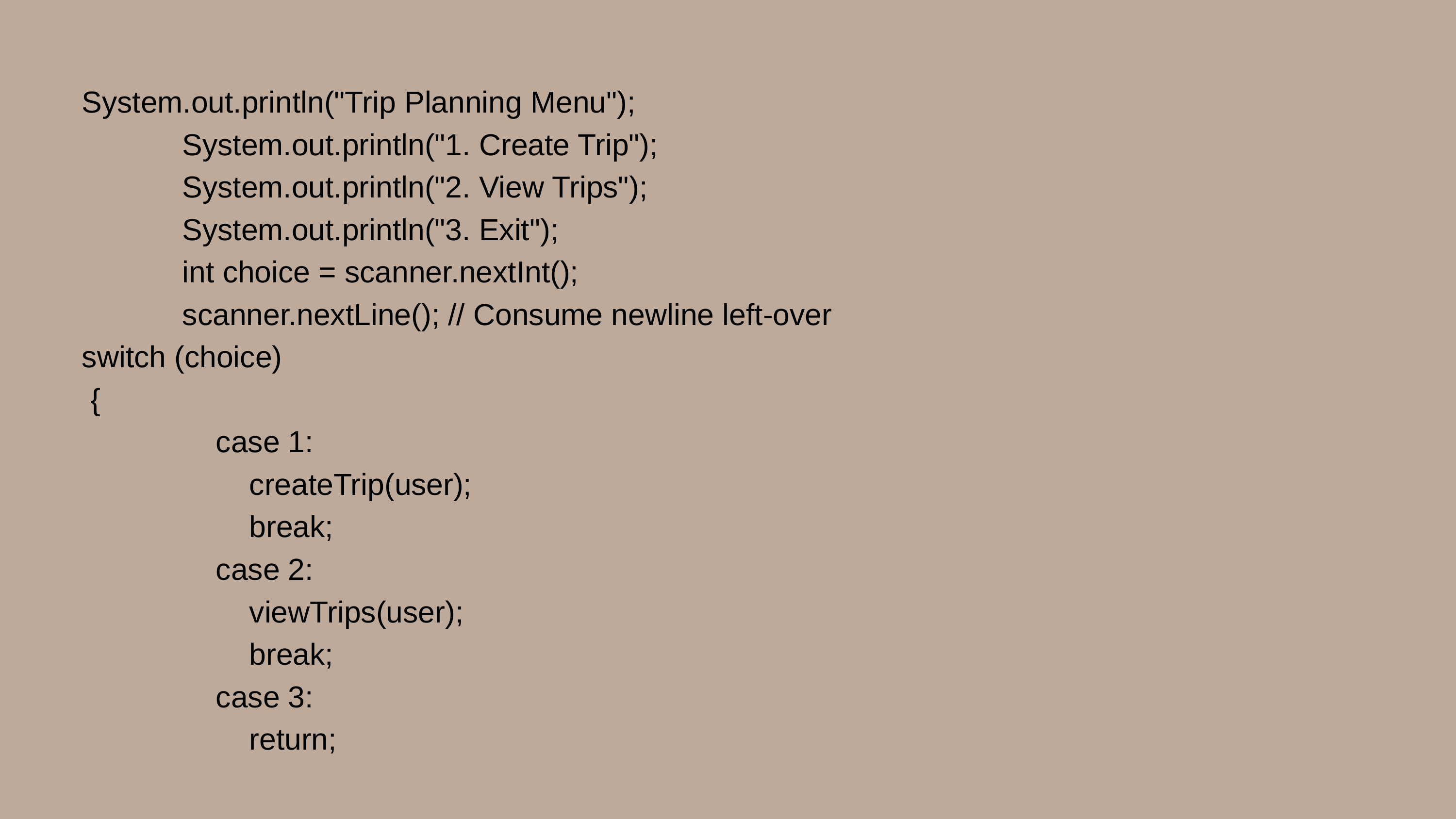

System.out.println("Trip Planning Menu");
            System.out.println("1. Create Trip");
            System.out.println("2. View Trips");
            System.out.println("3. Exit");
            int choice = scanner.nextInt();
            scanner.nextLine(); // Consume newline left-over
switch (choice)
 {
                case 1:
                    createTrip(user);
                    break;
                case 2:
                    viewTrips(user);
                    break;
                case 3:
                    return;